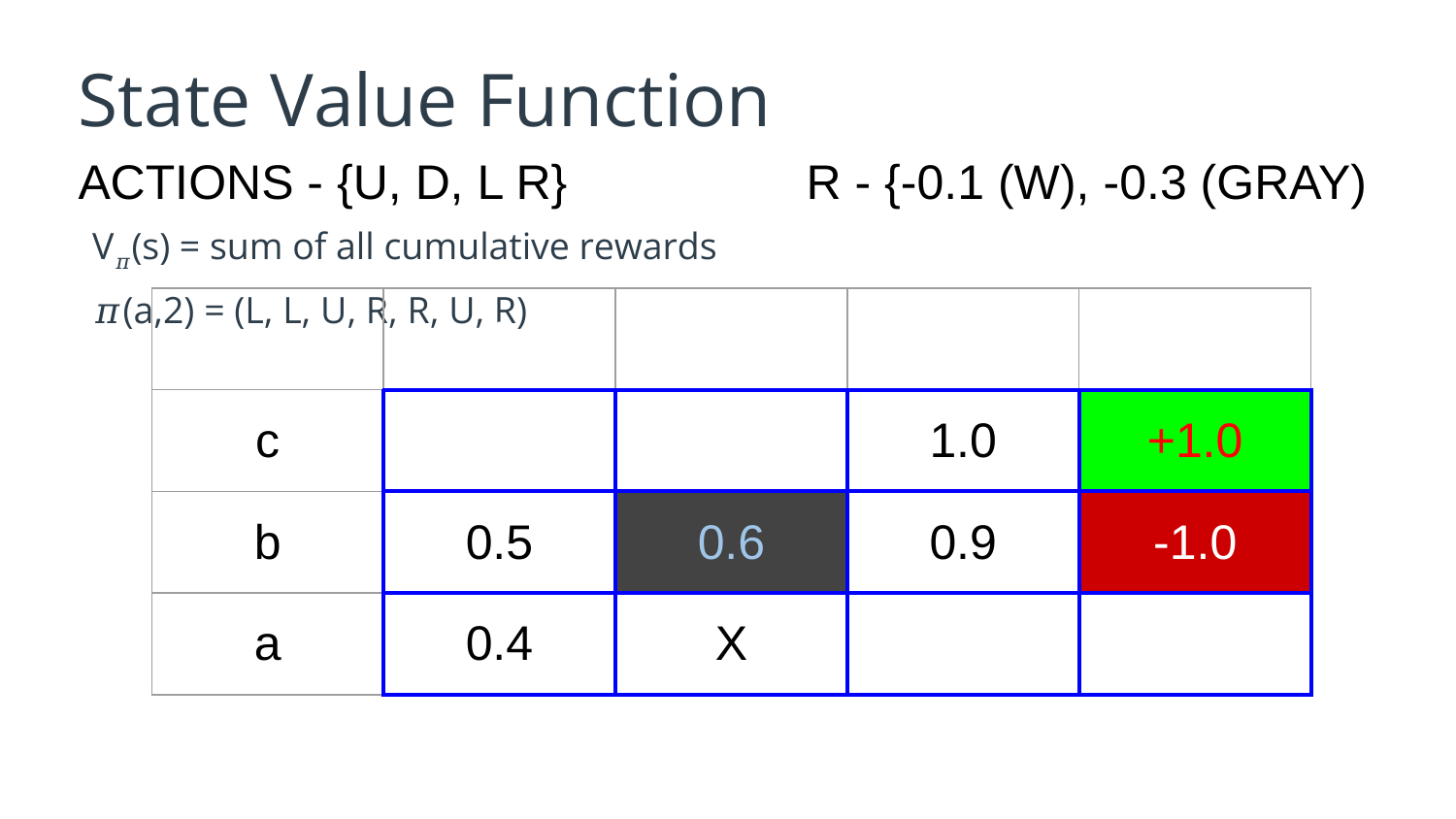

# State Value Function
ACTIONS - {U, D, L R}		R - {-0.1 (W), -0.3 (GRAY)
V𝜋(s) = sum of all cumulative rewards
𝜋(a,2) = (L, L, U, R, R, U, R)
|  | 1 | 2 | 3 | 4 |
| --- | --- | --- | --- | --- |
| c |  |  | 1.0 | +1.0 |
| b | 0.5 | 0.6 | 0.9 | -1.0 |
| a | 0.4 | X | 0.8 |  |